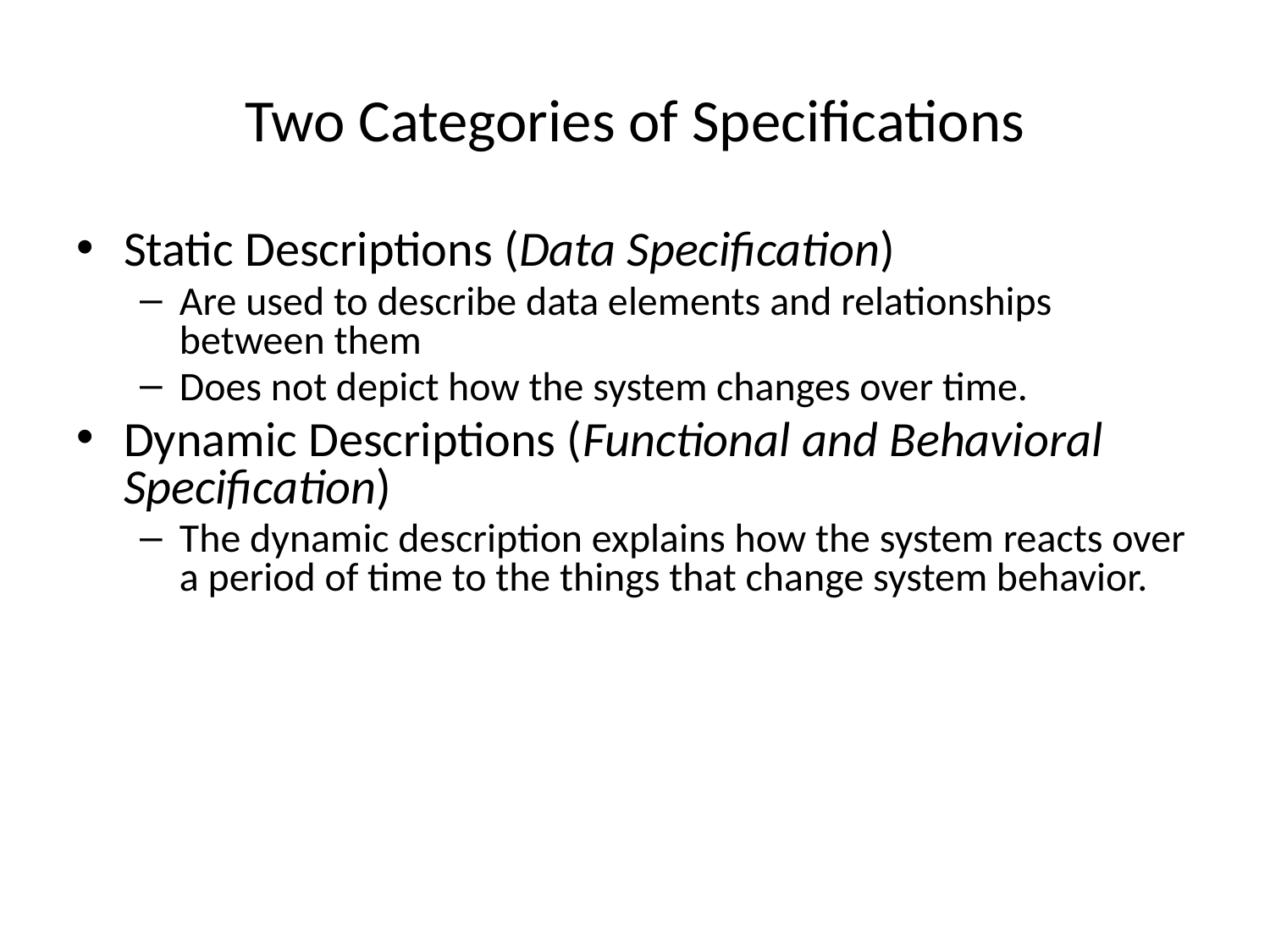

# Two Categories of Specifications
Static Descriptions (Data Specification)
Are used to describe data elements and relationships between them
Does not depict how the system changes over time.
Dynamic Descriptions (Functional and Behavioral Specification)
The dynamic description explains how the system reacts over a period of time to the things that change system behavior.